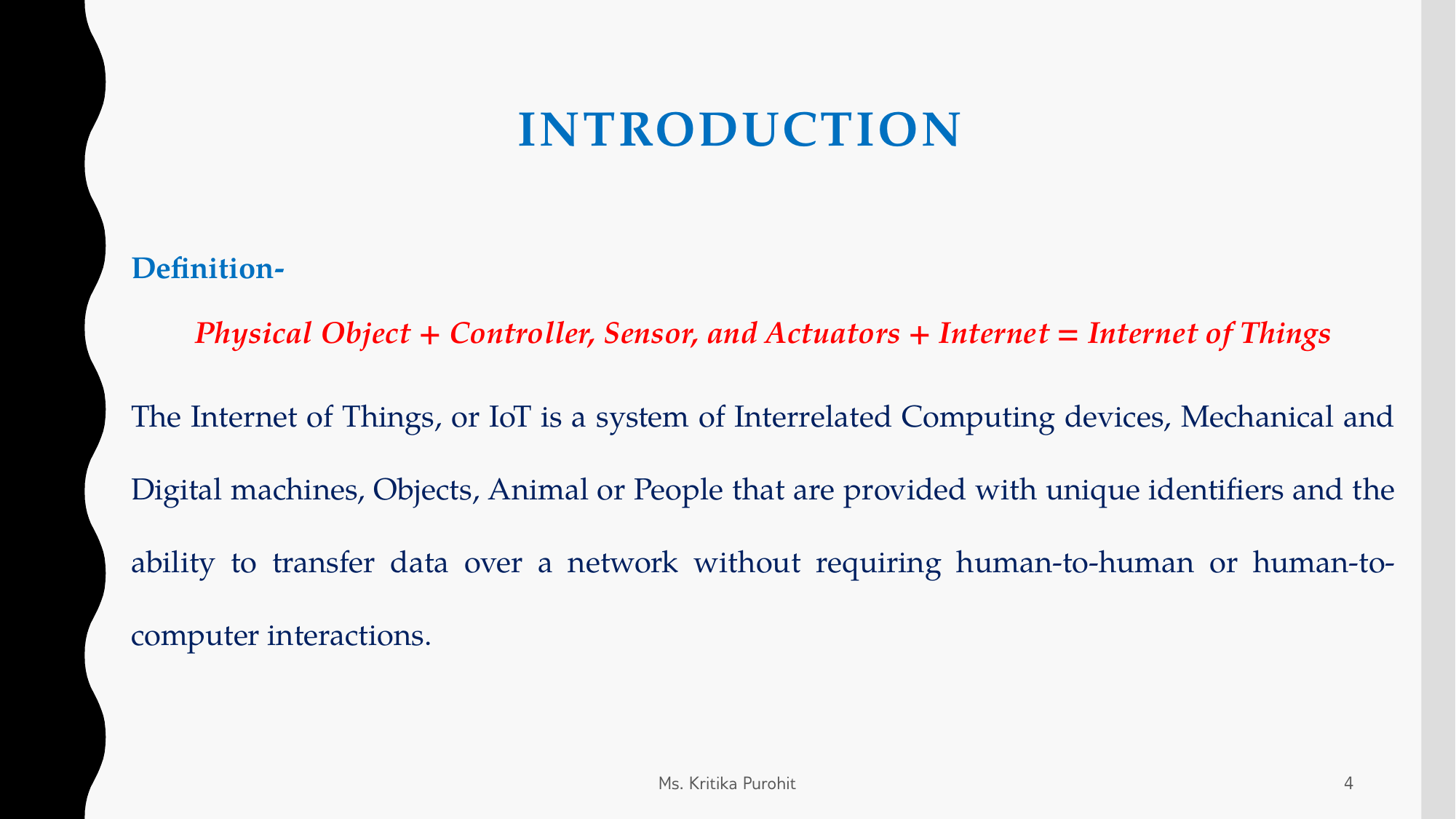

# Introduction
Definition-
Physical Object + Controller, Sensor, and Actuators + Internet = Internet of Things
The Internet of Things, or IoT is a system of Interrelated Computing devices, Mechanical and Digital machines, Objects, Animal or People that are provided with unique identifiers and the ability to transfer data over a network without requiring human-to-human or human-to-computer interactions.

Ms. Kritika Purohit
4